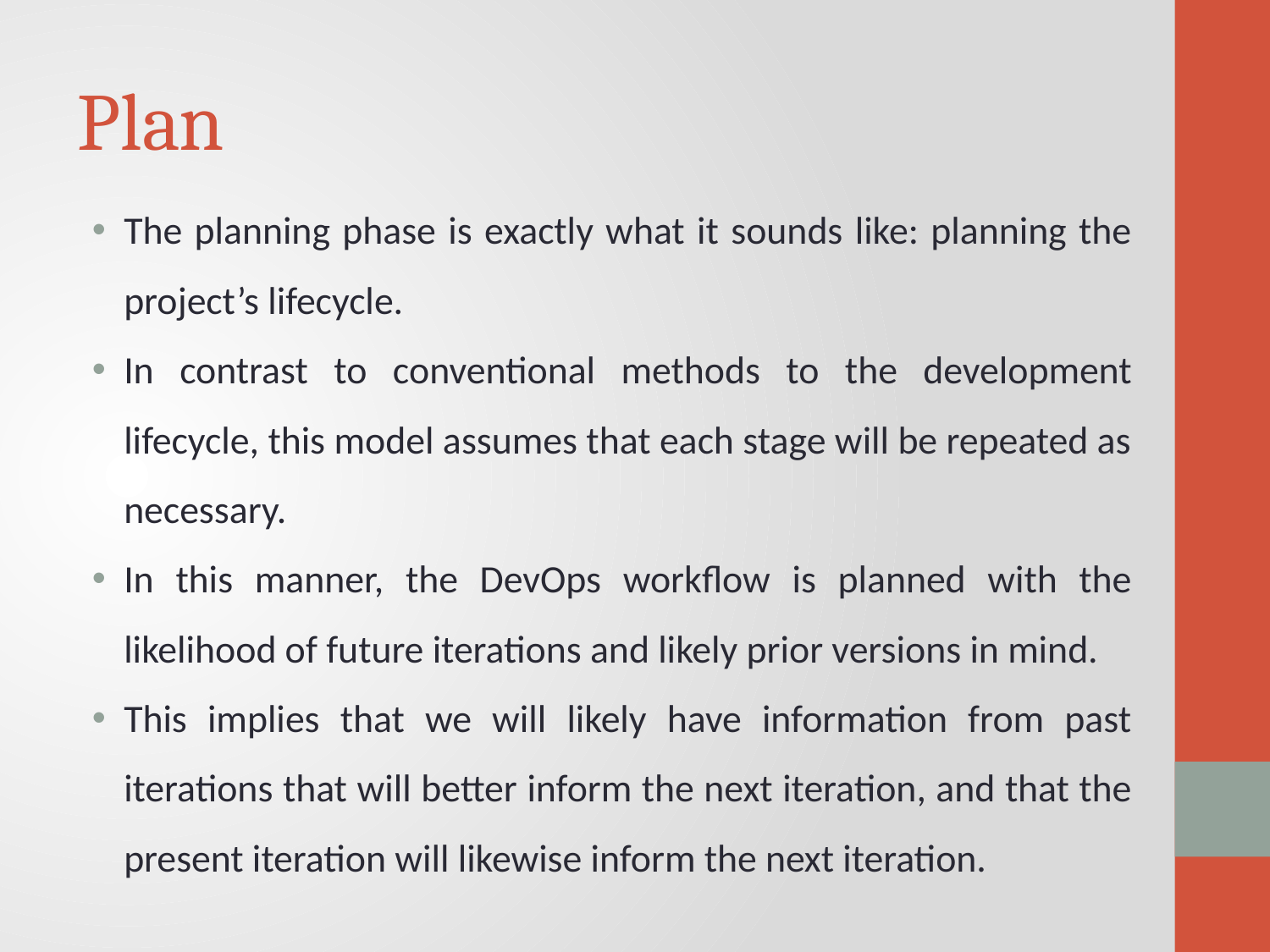

# Plan
The planning phase is exactly what it sounds like: planning the project’s lifecycle.
In contrast to conventional methods to the development lifecycle, this model assumes that each stage will be repeated as necessary.
In this manner, the DevOps workflow is planned with the likelihood of future iterations and likely prior versions in mind.
This implies that we will likely have information from past iterations that will better inform the next iteration, and that the present iteration will likewise inform the next iteration.